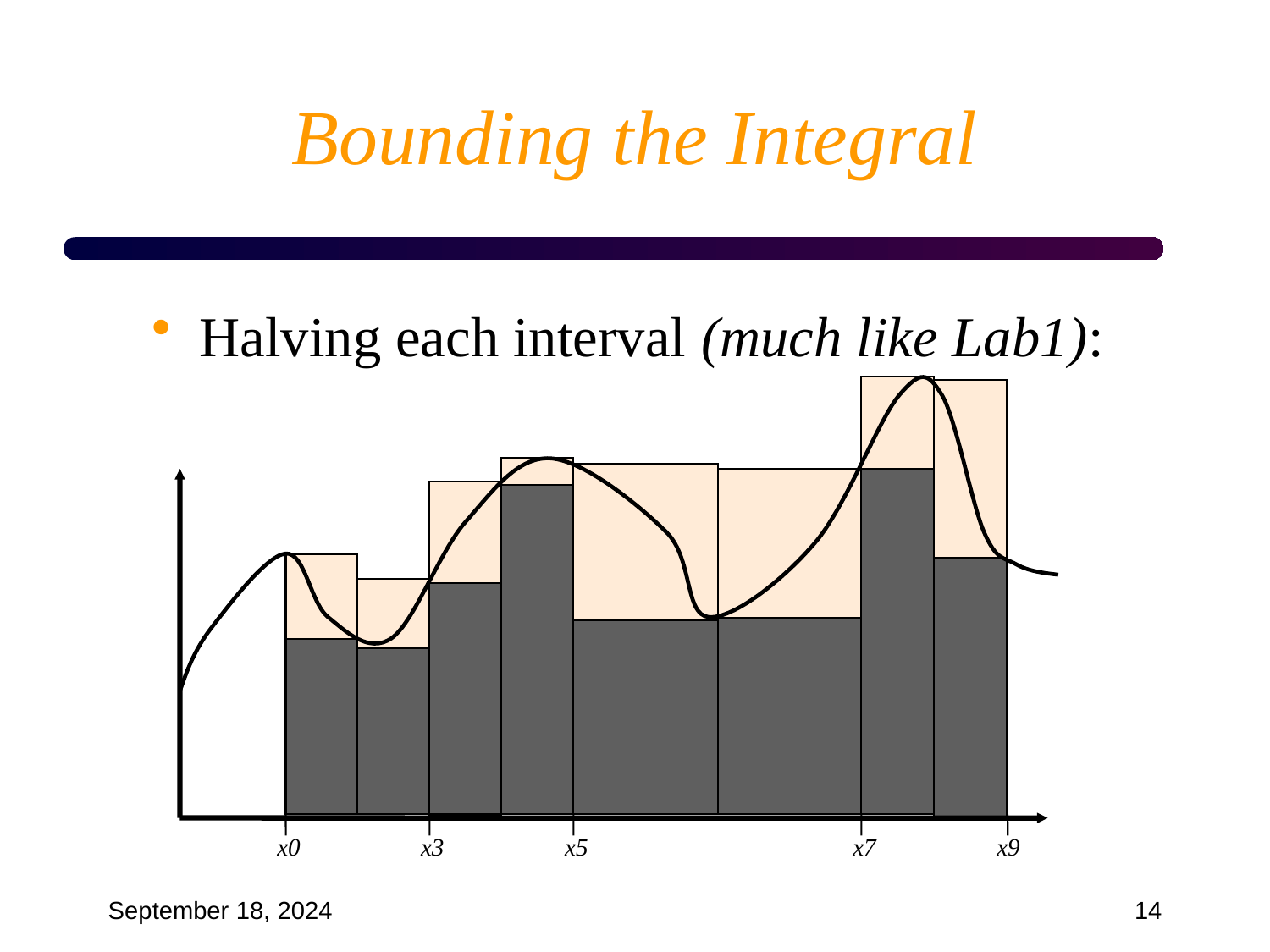

# Bounding the Integral
Halving each interval (much like Lab1):

x0

x3

x5

x7

x9
September 18, 2024
14